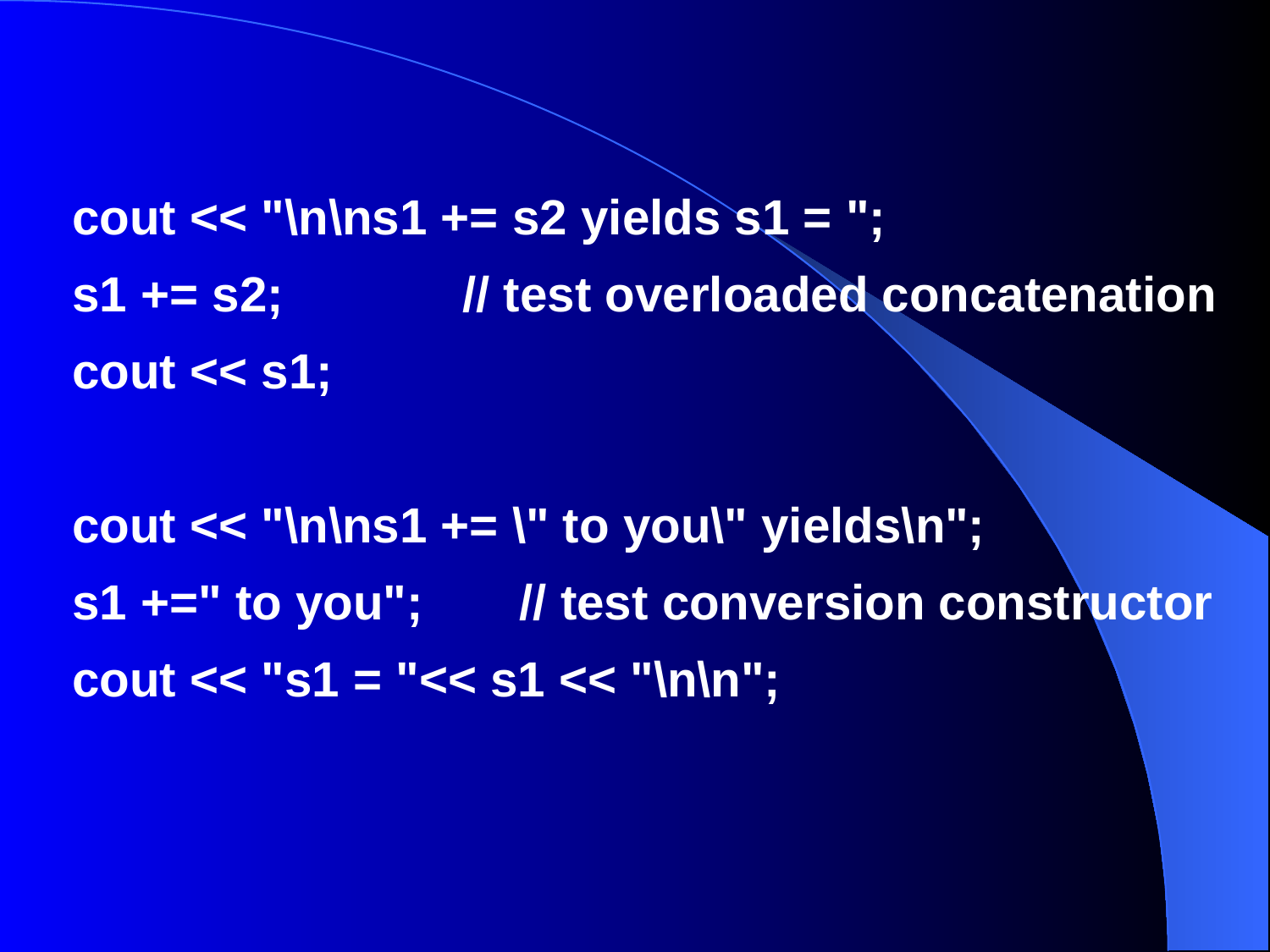

cout << "\n\ns1 += s2 yields s1 = ";
    s1 += s2;             // test overloaded concatenation
    cout << s1;
    cout << "\n\ns1 += \" to you\" yields\n";
    s1 +=" to you";       // test conversion constructor
    cout << "s1 = "<< s1 << "\n\n";